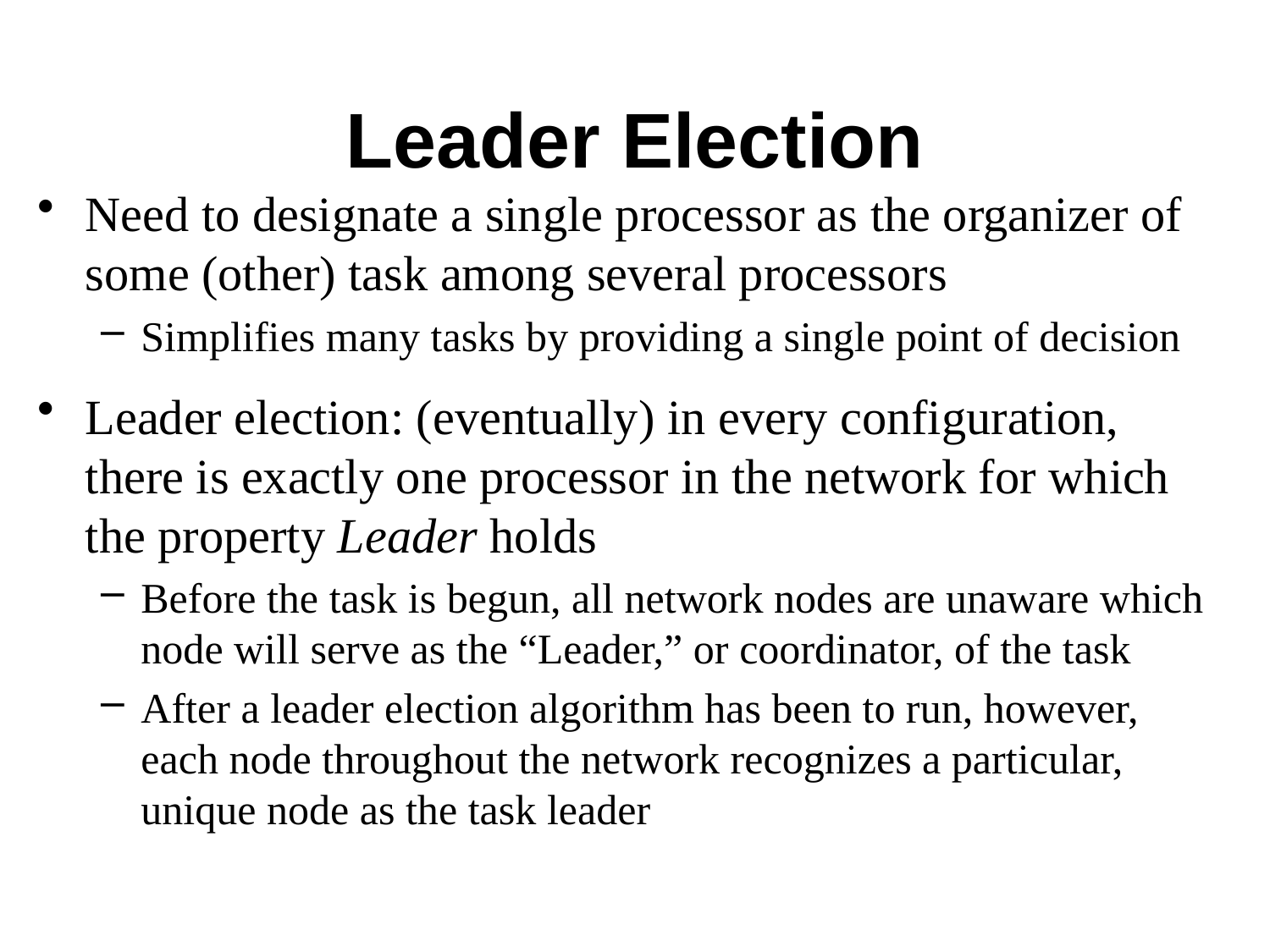

# Leader Election
Need to designate a single processor as the organizer of some (other) task among several processors
Simplifies many tasks by providing a single point of decision
Leader election: (eventually) in every configuration, there is exactly one processor in the network for which the property Leader holds
Before the task is begun, all network nodes are unaware which node will serve as the “Leader,” or coordinator, of the task
After a leader election algorithm has been to run, however, each node throughout the network recognizes a particular, unique node as the task leader